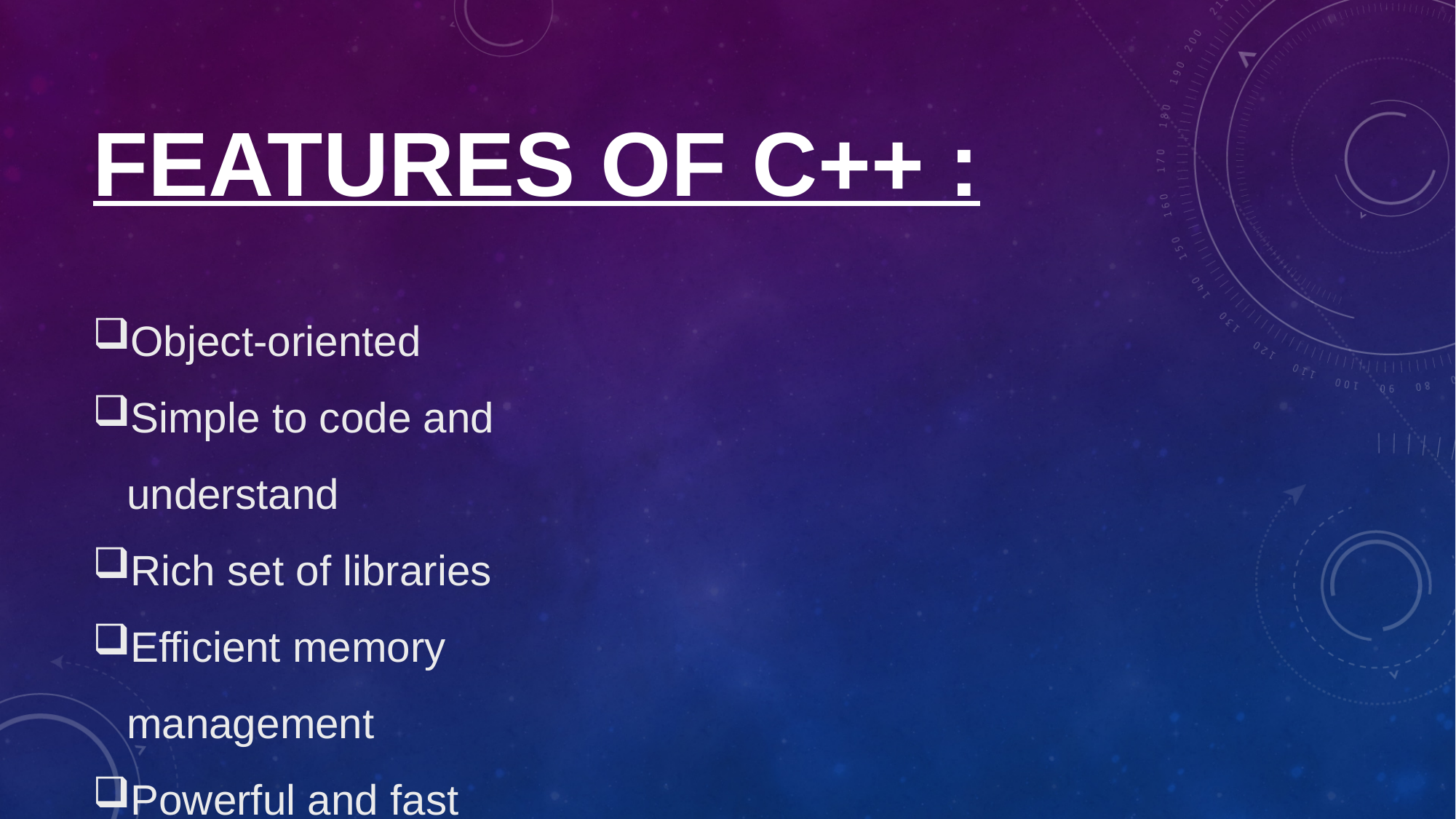

# Features of c++ :
Object-oriented
Simple to code and understand
Rich set of libraries
Efficient memory management
Powerful and fast